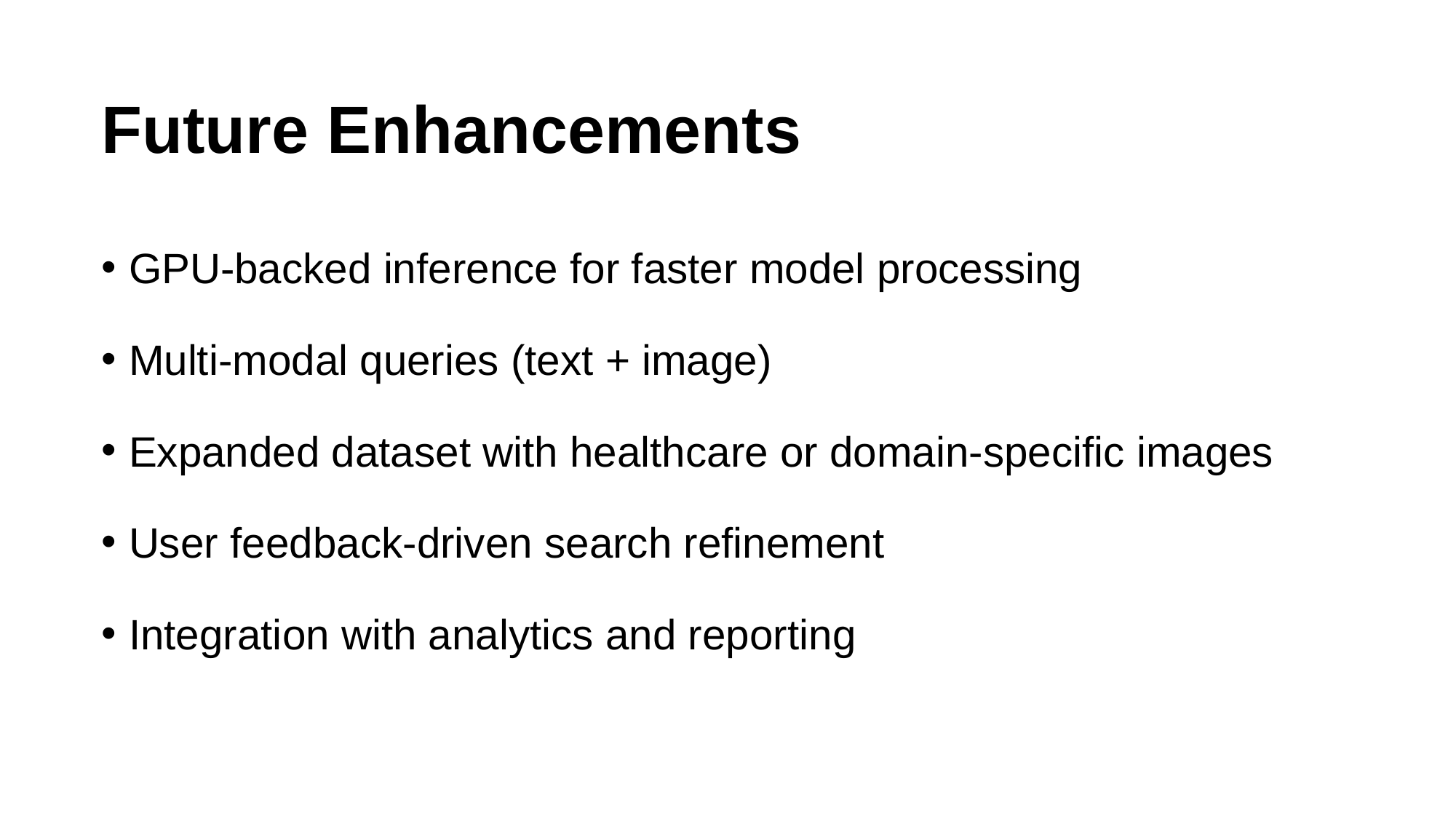

# Future Enhancements
GPU-backed inference for faster model processing
Multi-modal queries (text + image)
Expanded dataset with healthcare or domain-specific images
User feedback-driven search refinement
Integration with analytics and reporting